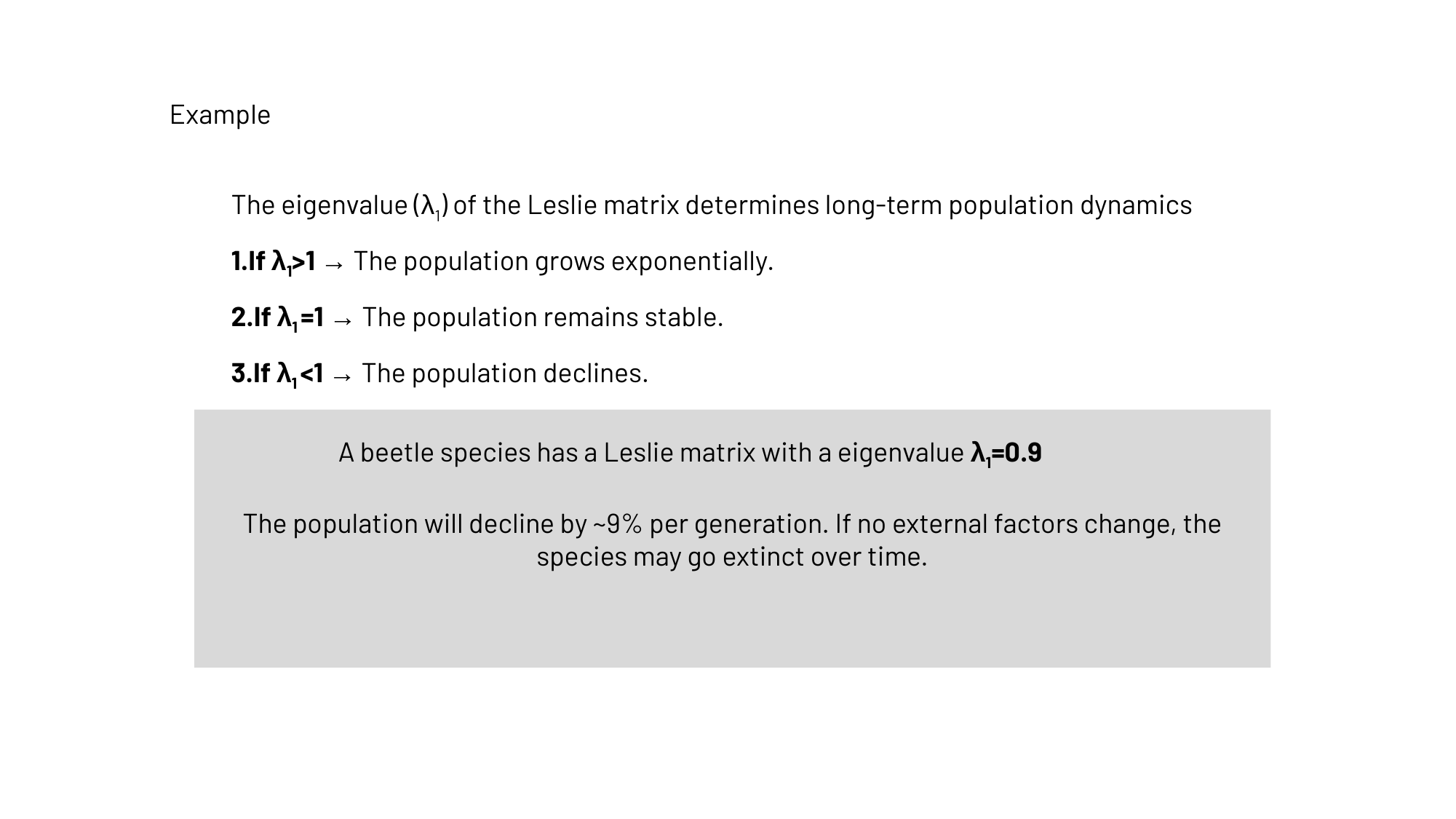

Example
The eigenvalue (λ1) of the Leslie matrix determines long-term population dynamics
If λ1>1 → The population grows exponentially.
If λ1 =1 → The population remains stable.
If λ1 <1 → The population declines.
The population will decline by ~9% per generation. If no external factors change, the species may go extinct over time.
A beetle species has a Leslie matrix with a eigenvalue λ1=0.9